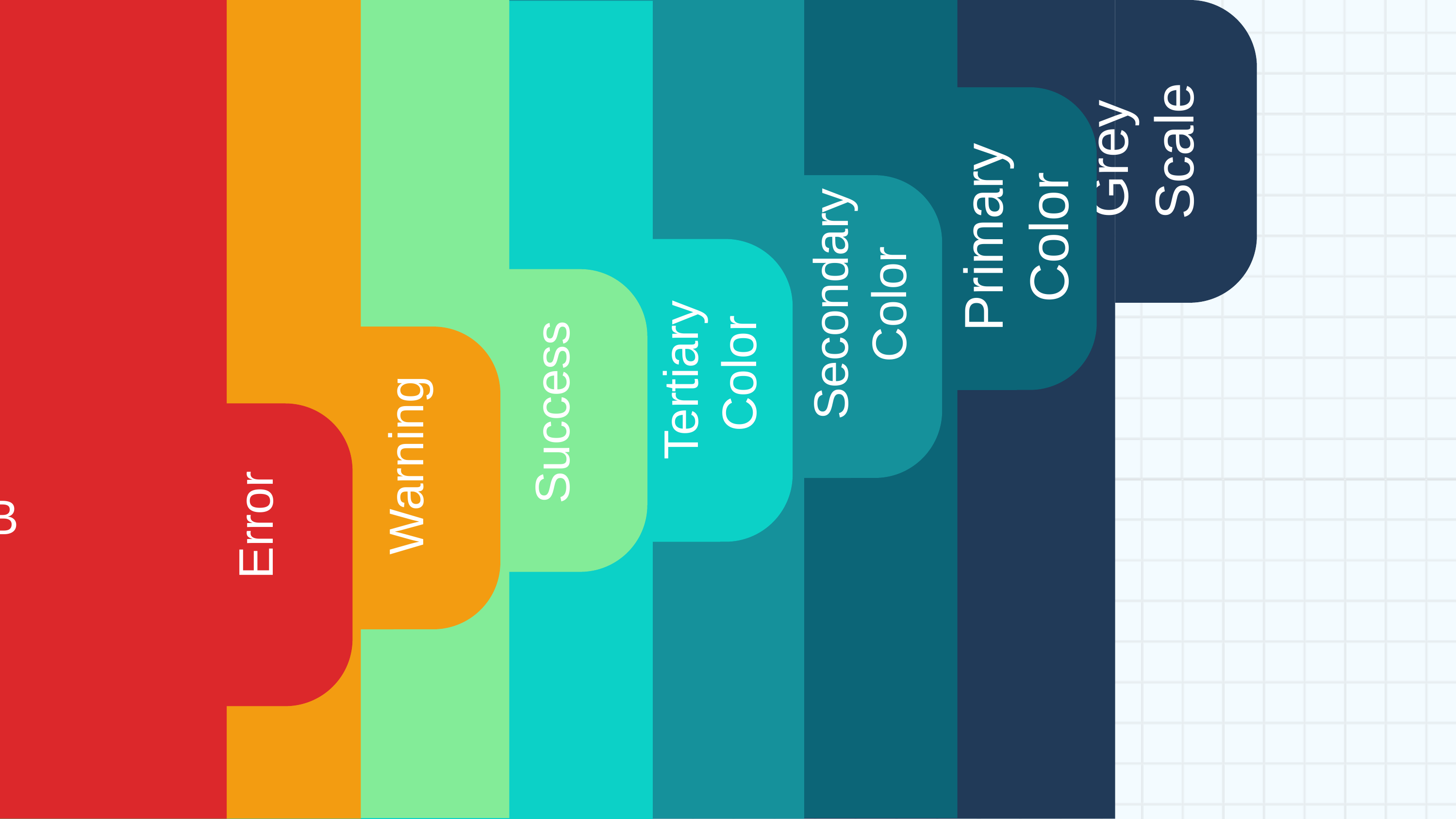

Error
#DC282B

Warning
#F39C11

Secondary Color
#0B6477

Grey
Scale
#213A57

Success
#80Ed99

Primary Color
#0B6477

Tertiary  Color
#14199B